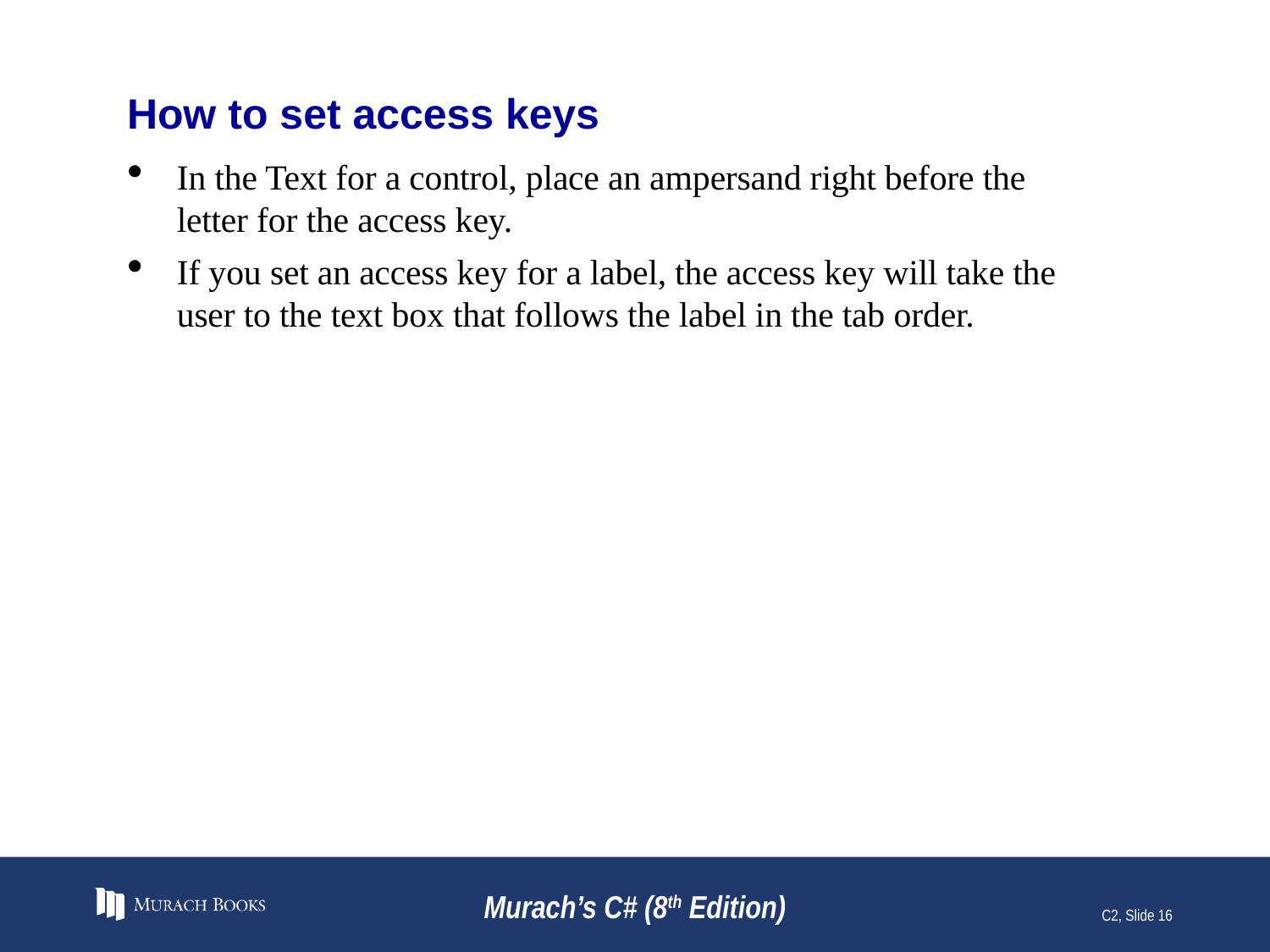

# How to set access keys
In the Text for a control, place an ampersand right before the letter for the access key.
If you set an access key for a label, the access key will take the user to the text box that follows the label in the tab order.

Murach’s C# (8th Edition)

C2, Slide 16